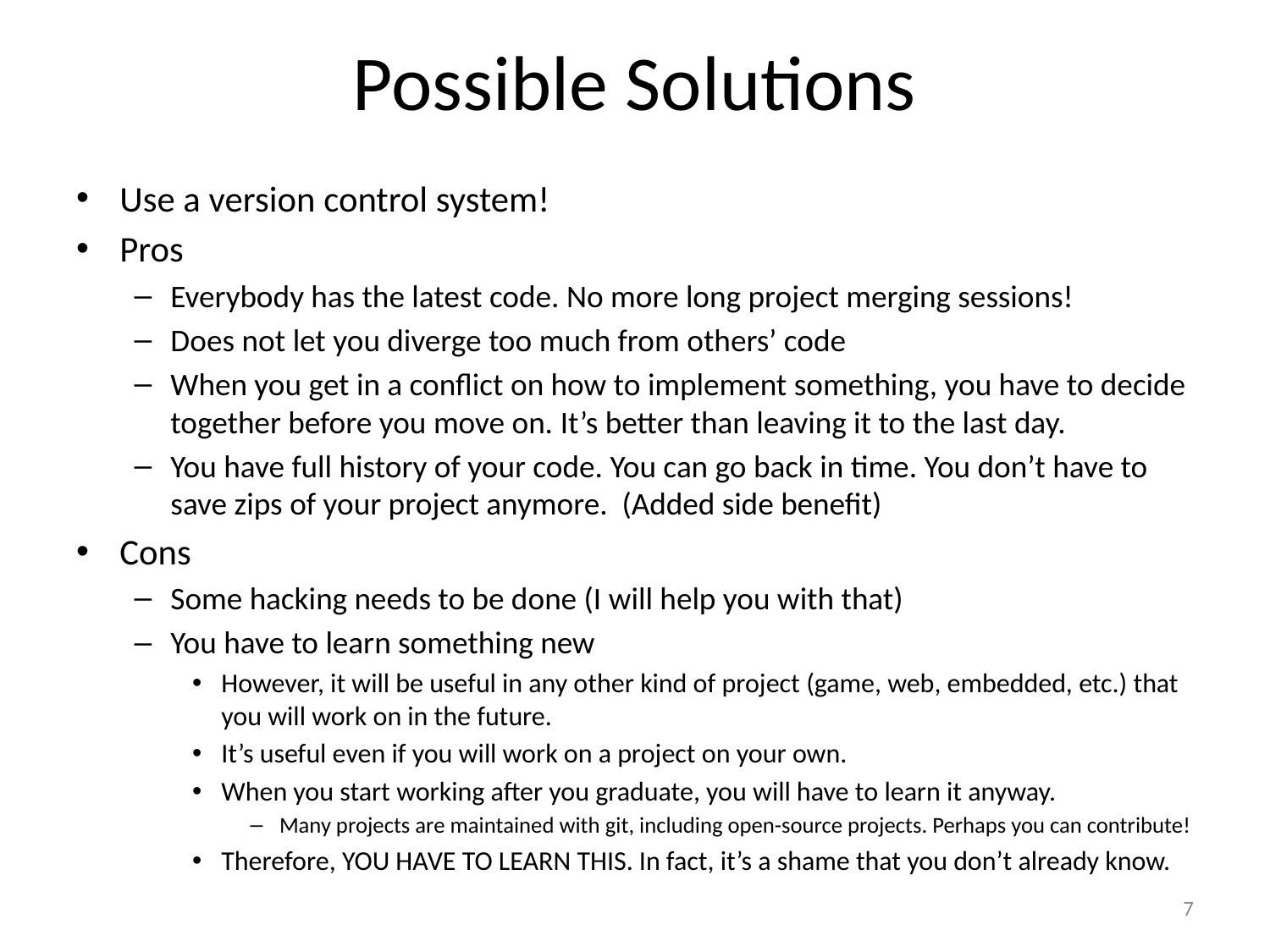

# Possible Solutions
Use a version control system!
Pros
Everybody has the latest code. No more long project merging sessions!
Does not let you diverge too much from others’ code
When you get in a conflict on how to implement something, you have to decide together before you move on. It’s better than leaving it to the last day.
You have full history of your code. You can go back in time. You don’t have to save zips of your project anymore.  (Added side benefit)
Cons
Some hacking needs to be done (I will help you with that)
You have to learn something new
However, it will be useful in any other kind of project (game, web, embedded, etc.) that you will work on in the future.
It’s useful even if you will work on a project on your own.
When you start working after you graduate, you will have to learn it anyway.
Many projects are maintained with git, including open-source projects. Perhaps you can contribute!
Therefore, YOU HAVE TO LEARN THIS. In fact, it’s a shame that you don’t already know.
7